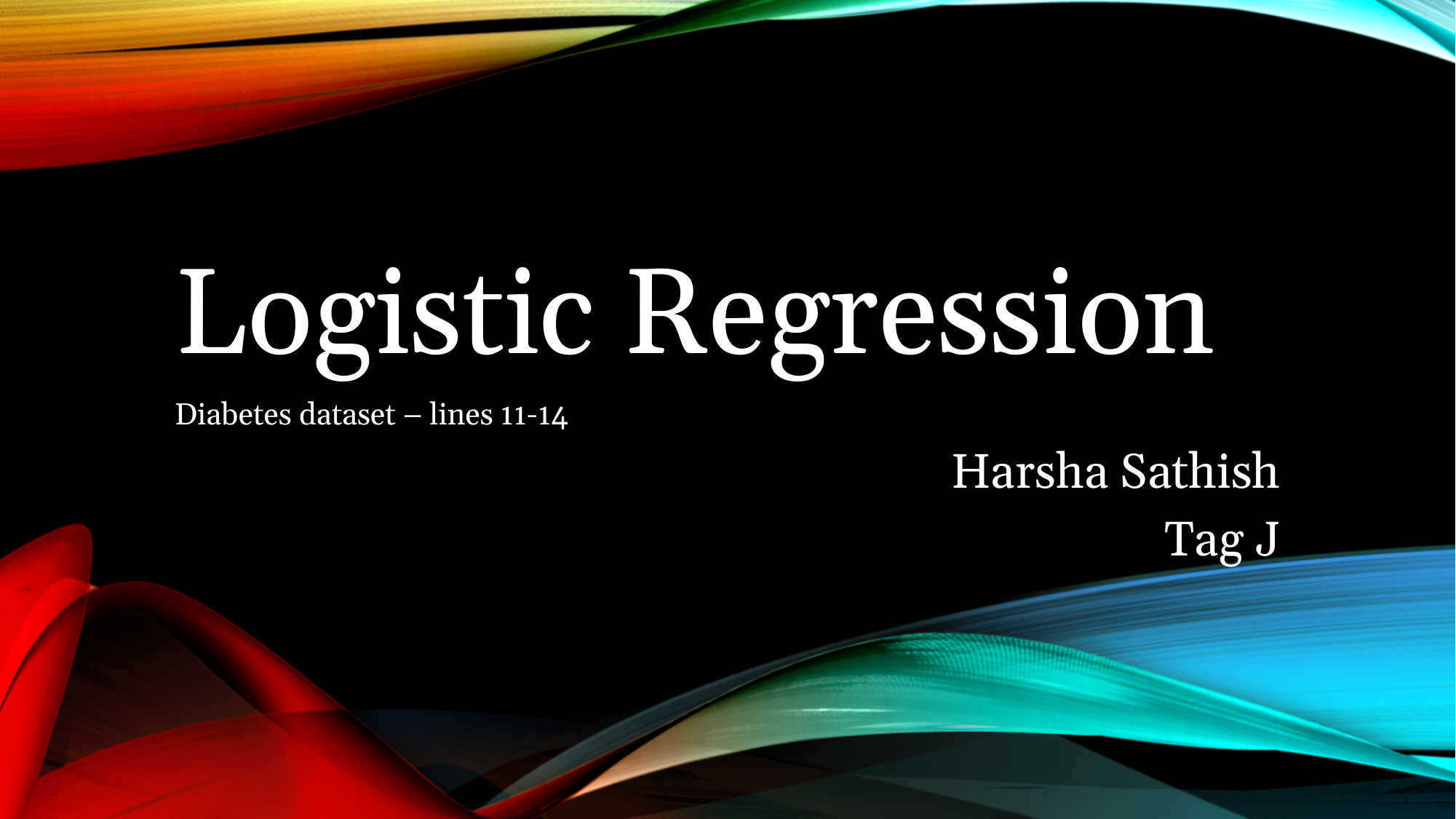

# Logistic Regression
Diabetes dataset – lines 11-14
Harsha Sathish
Tag J